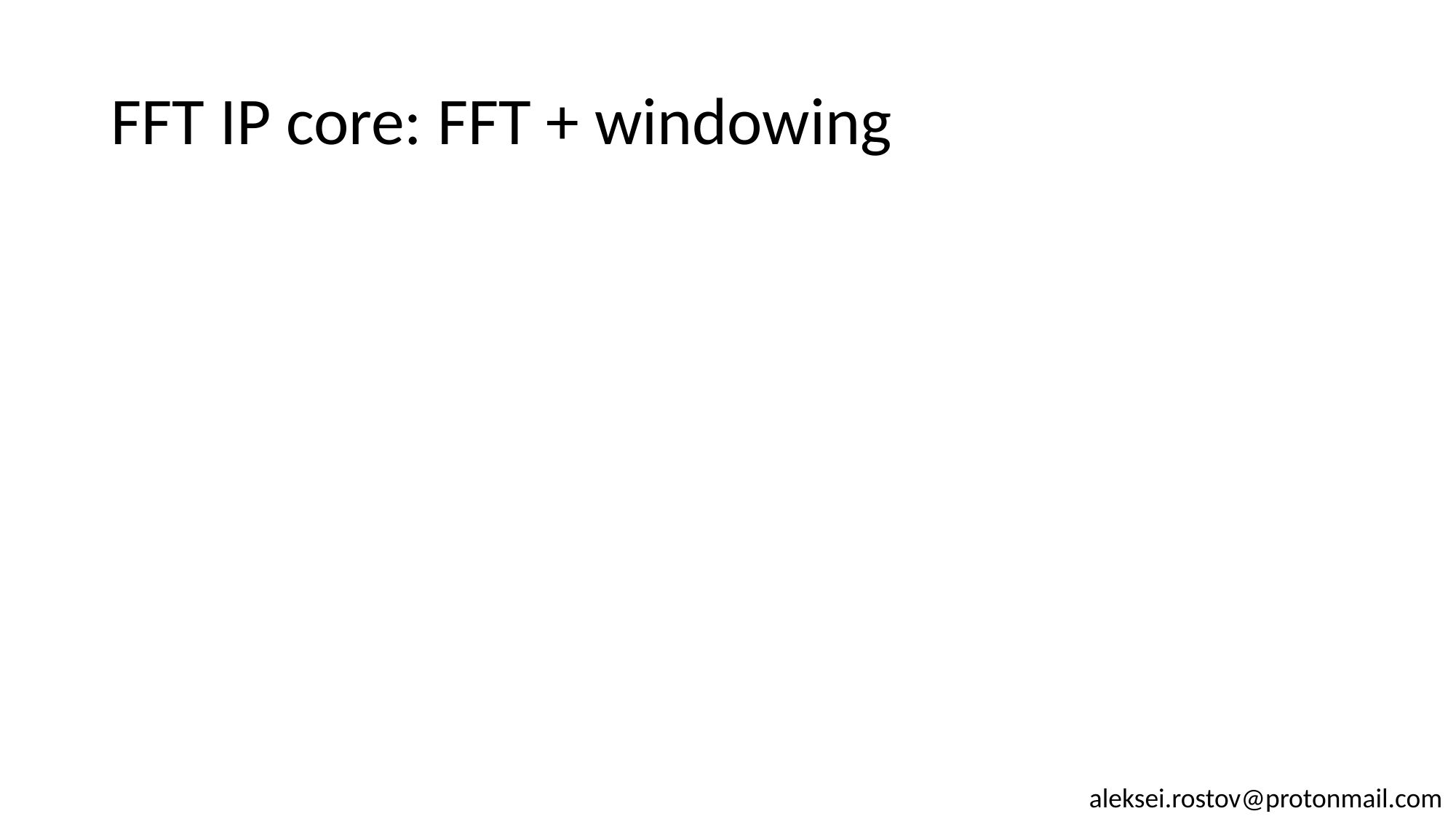

# FFT IP core: FFT + windowing

aleksei.rostov@protonmail.com